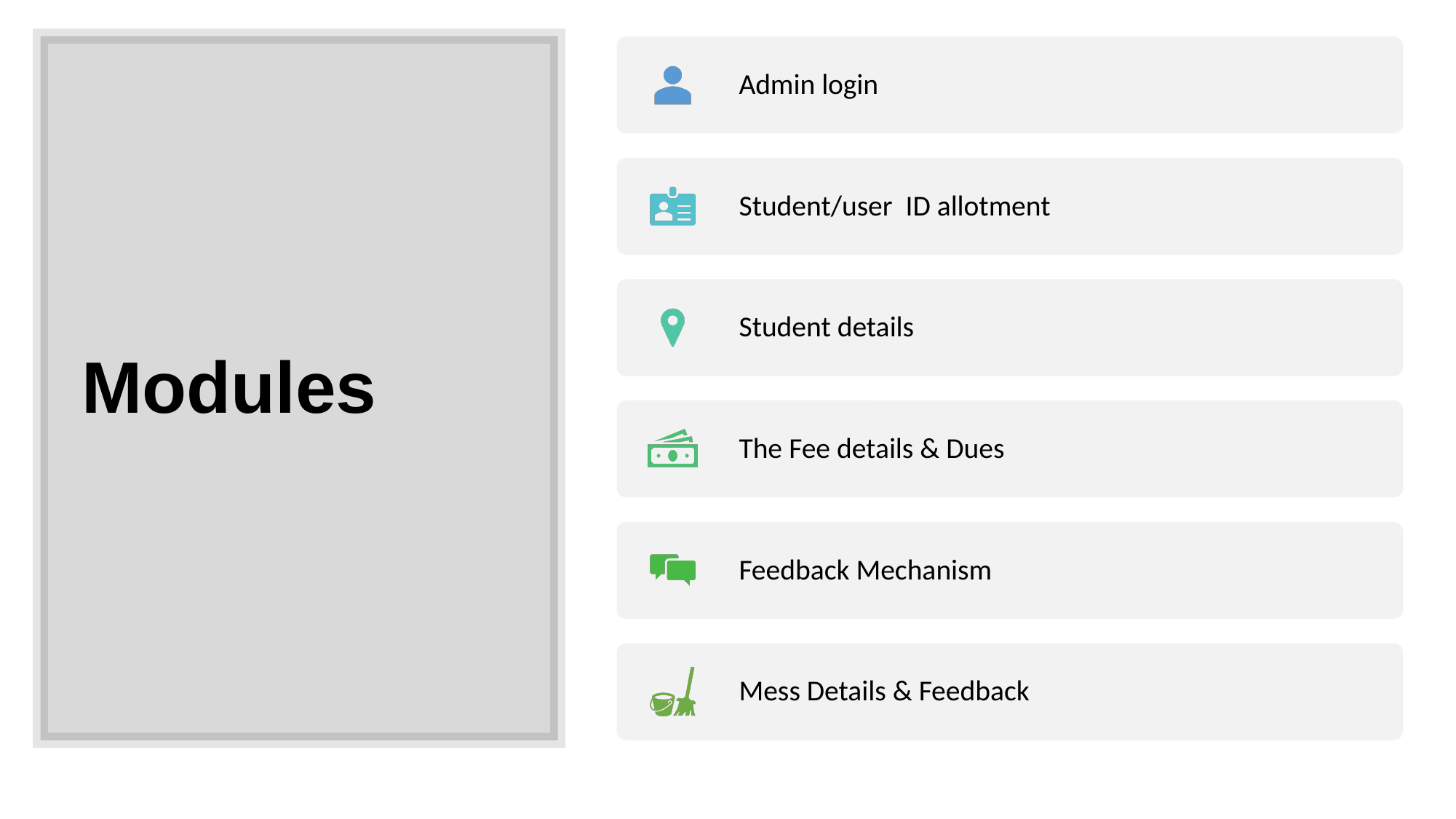

Admin login
Student/user  ID allotment
Student details
The Fee details & Dues
Feedback Mechanism
Mess Details & Feedback
# Modules